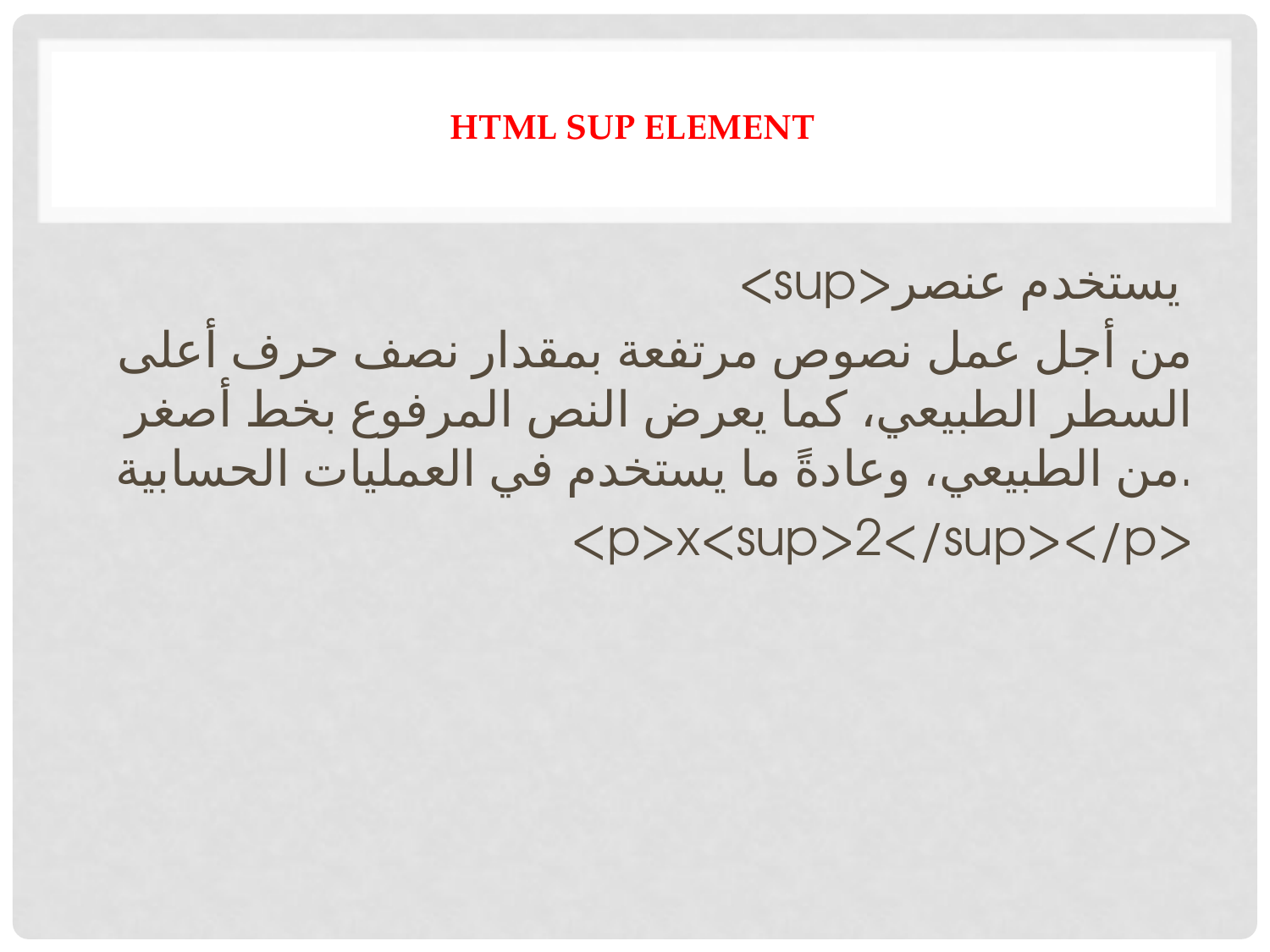

# HTML sup element
<sup>يستخدم عنصر
من أجل عمل نصوص مرتفعة بمقدار نصف حرف أعلى السطر الطبيعي، كما يعرض النص المرفوع بخط أصغر من الطبيعي، وعادةً ما يستخدم في العمليات الحسابية.
<p>x<sup>2</sup></p>